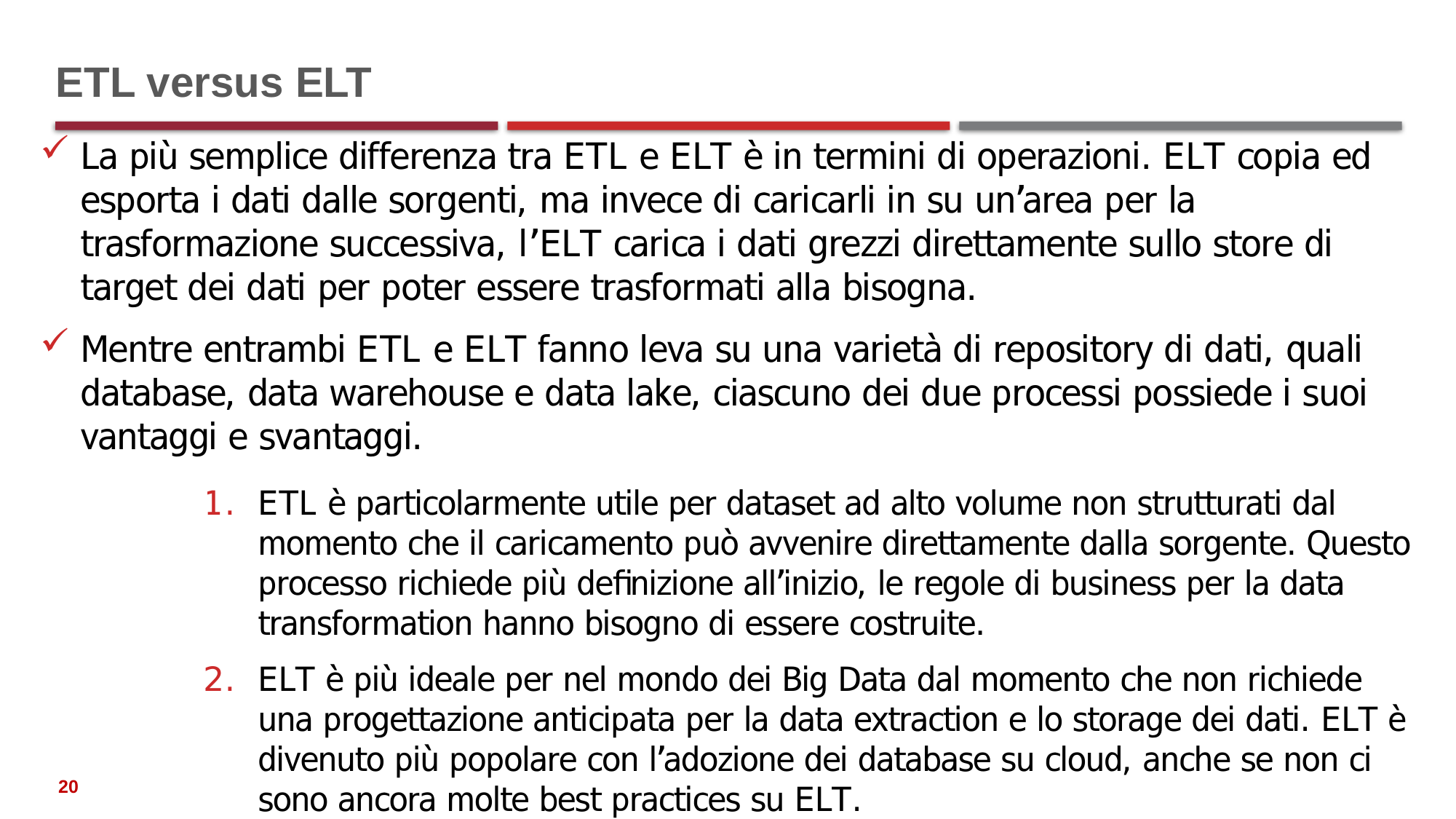

# ETL versus ELT
La più semplice differenza tra ETL e ELT è in termini di operazioni. ELT copia ed esporta i dati dalle sorgenti, ma invece di caricarli in su un’area per la trasformazione successiva, l’ELT carica i dati grezzi direttamente sullo store di target dei dati per poter essere trasformati alla bisogna.
Mentre entrambi ETL e ELT fanno leva su una varietà di repository di dati, quali database, data warehouse e data lake, ciascuno dei due processi possiede i suoi vantaggi e svantaggi.
ETL è particolarmente utile per dataset ad alto volume non strutturati dal momento che il caricamento può avvenire direttamente dalla sorgente. Questo processo richiede più definizione all’inizio, le regole di business per la data transformation hanno bisogno di essere costruite.
ELT è più ideale per nel mondo dei Big Data dal momento che non richiede una progettazione anticipata per la data extraction e lo storage dei dati. ELT è divenuto più popolare con l’adozione dei database su cloud, anche se non ci sono ancora molte best practices su ELT.
20